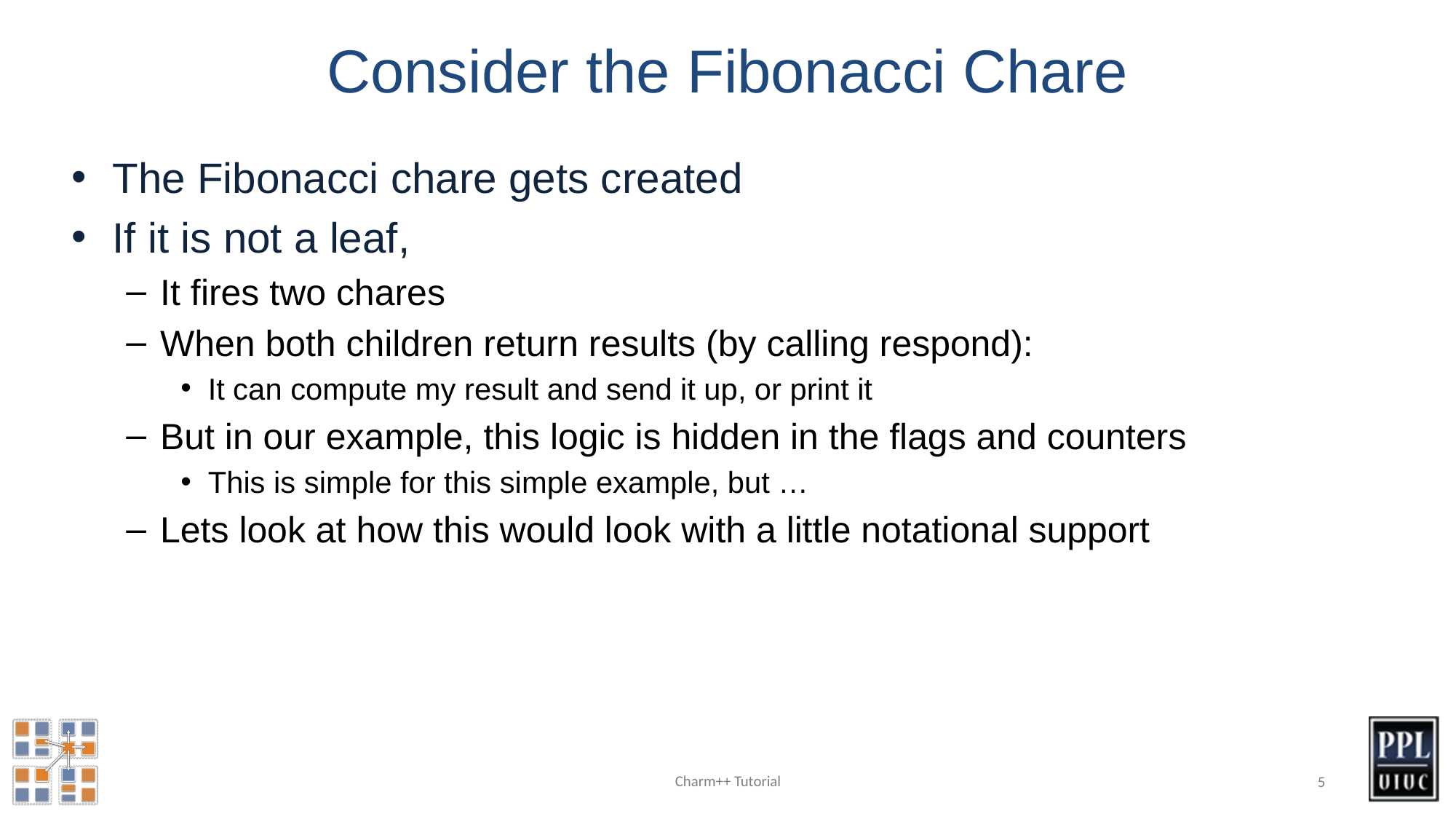

# Consider the Fibonacci Chare
The Fibonacci chare gets created
If it is not a leaf,
It fires two chares
When both children return results (by calling respond):
It can compute my result and send it up, or print it
But in our example, this logic is hidden in the flags and counters
This is simple for this simple example, but …
Lets look at how this would look with a little notational support
Charm++ Tutorial
5